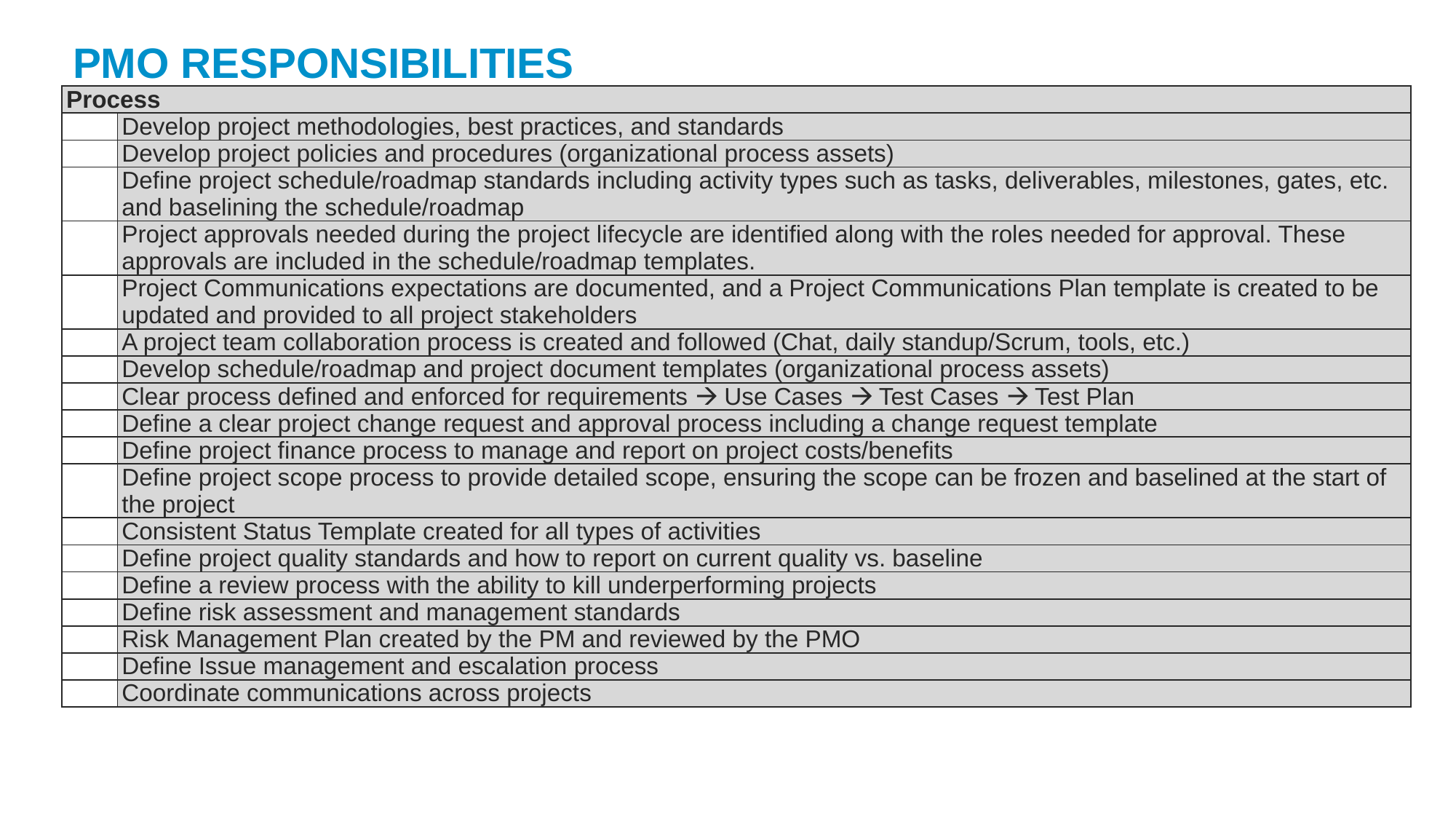

PMO RESPONSIBILITIES
| Process |  |
| --- | --- |
|  | Develop project methodologies, best practices, and standards |
|  | Develop project policies and procedures (organizational process assets) |
|  | Define project schedule/roadmap standards including activity types such as tasks, deliverables, milestones, gates, etc. and baselining the schedule/roadmap |
|  | Project approvals needed during the project lifecycle are identified along with the roles needed for approval. These approvals are included in the schedule/roadmap templates. |
|  | Project Communications expectations are documented, and a Project Communications Plan template is created to be updated and provided to all project stakeholders |
|  | A project team collaboration process is created and followed (Chat, daily standup/Scrum, tools, etc.) |
|  | Develop schedule/roadmap and project document templates (organizational process assets) |
|  | Clear process defined and enforced for requirements 🡪 Use Cases 🡪 Test Cases 🡪 Test Plan |
|  | Define a clear project change request and approval process including a change request template |
|  | Define project finance process to manage and report on project costs/benefits |
|  | Define project scope process to provide detailed scope, ensuring the scope can be frozen and baselined at the start of the project |
|  | Consistent Status Template created for all types of activities |
|  | Define project quality standards and how to report on current quality vs. baseline |
|  | Define a review process with the ability to kill underperforming projects |
|  | Define risk assessment and management standards |
|  | Risk Management Plan created by the PM and reviewed by the PMO |
|  | Define Issue management and escalation process |
|  | Coordinate communications across projects |